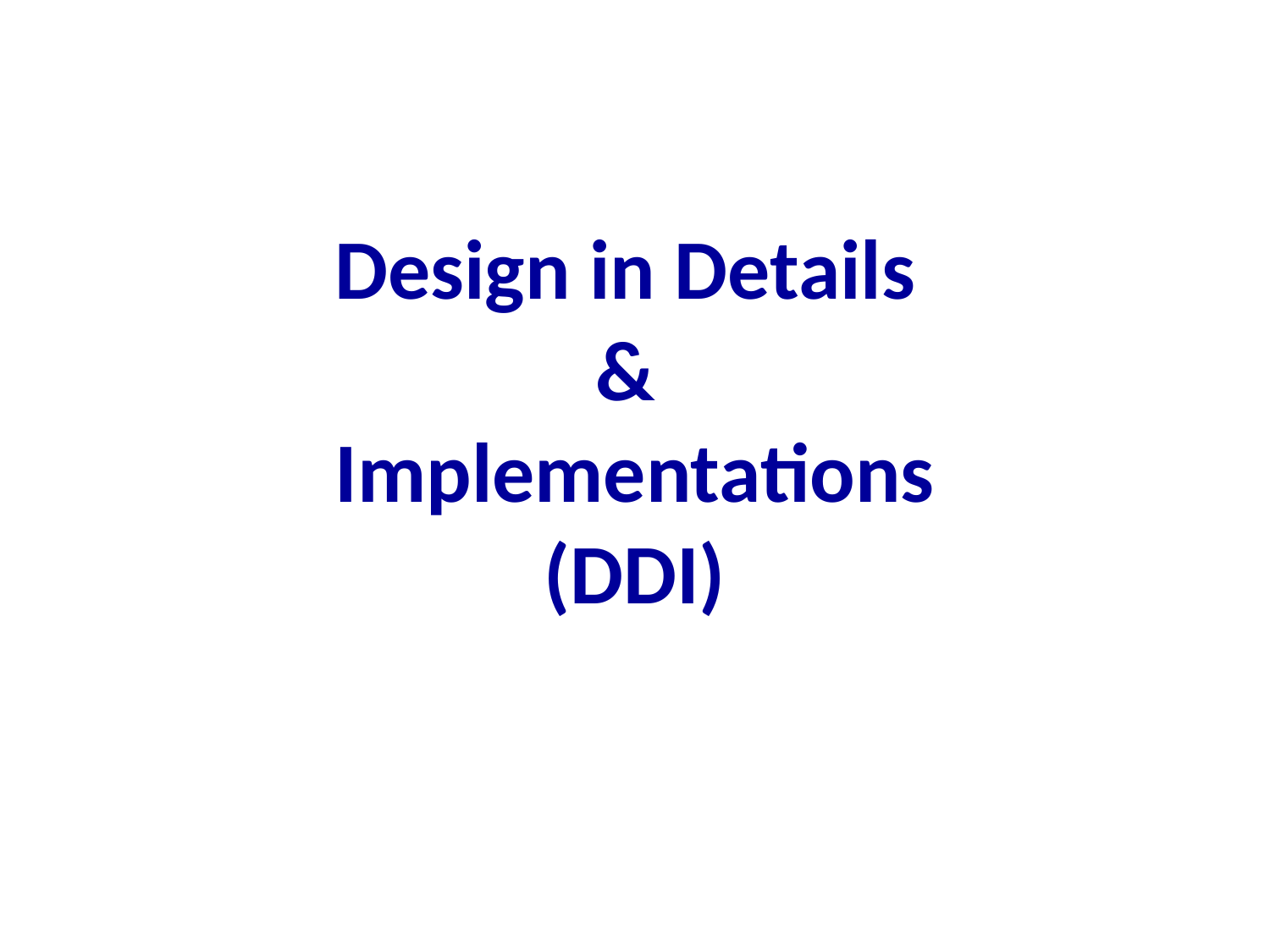

# Design in Details & Implementations (DDI)